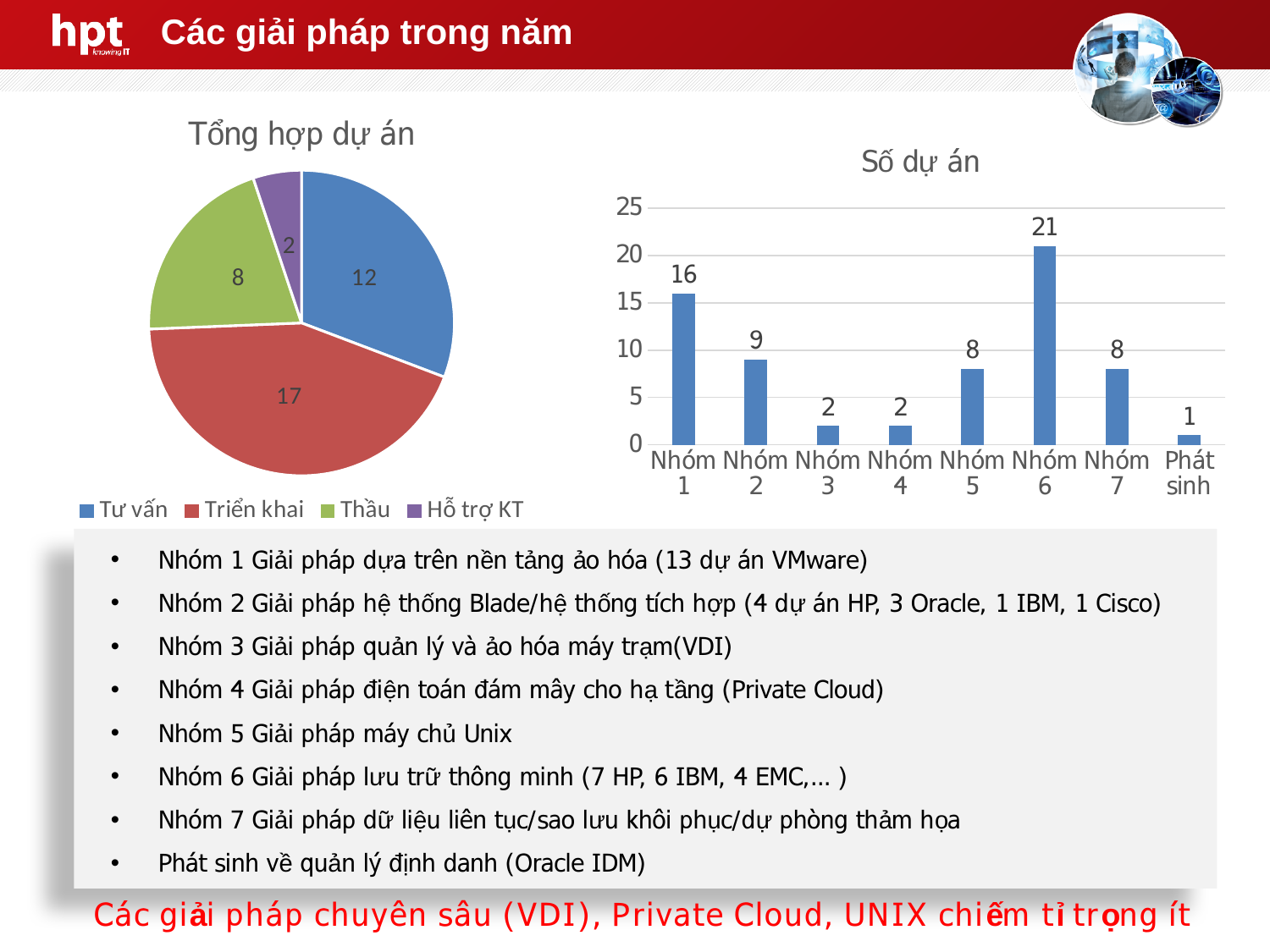

# Các giải pháp trong năm

### Chart: Tổng hợp dự án

| Category | Số lượng |
|---|---|
| Tư vấn | 12.0 |
| Triển khai | 17.0 |
| Thầu | 8.0 |
| Hỗ trợ KT | 2.0 |

### Chart:

| Category | Số dự án |
|---|---|
| Nhóm 1 | 16.0 |
| Nhóm 2 | 9.0 |
| Nhóm 3 | 2.0 |
| Nhóm 4 | 2.0 |
| Nhóm 5 | 8.0 |
| Nhóm 6 | 21.0 |
| Nhóm 7 | 8.0 |
| Phát sinh | 1.0 |
Nhóm 1 Giải pháp dựa trên nền tảng ảo hóa (13 dự án VMware)
Nhóm 2 Giải pháp hệ thống Blade/hệ thống tích hợp (4 dự án HP, 3 Oracle, 1 IBM, 1 Cisco)
Nhóm 3 Giải pháp quản lý và ảo hóa máy trạm(VDI)
Nhóm 4 Giải pháp điện toán đám mây cho hạ tầng (Private Cloud)
Nhóm 5 Giải pháp máy chủ Unix
Nhóm 6 Giải pháp lưu trữ thông minh (7 HP, 6 IBM, 4 EMC,… )
Nhóm 7 Giải pháp dữ liệu liên tục/sao lưu khôi phục/dự phòng thảm họa
Phát sinh về quản lý định danh (Oracle IDM)

Các giải pháp chuyên sâu (VDI), Private Cloud, UNIX chiếm tỉ trọng ít